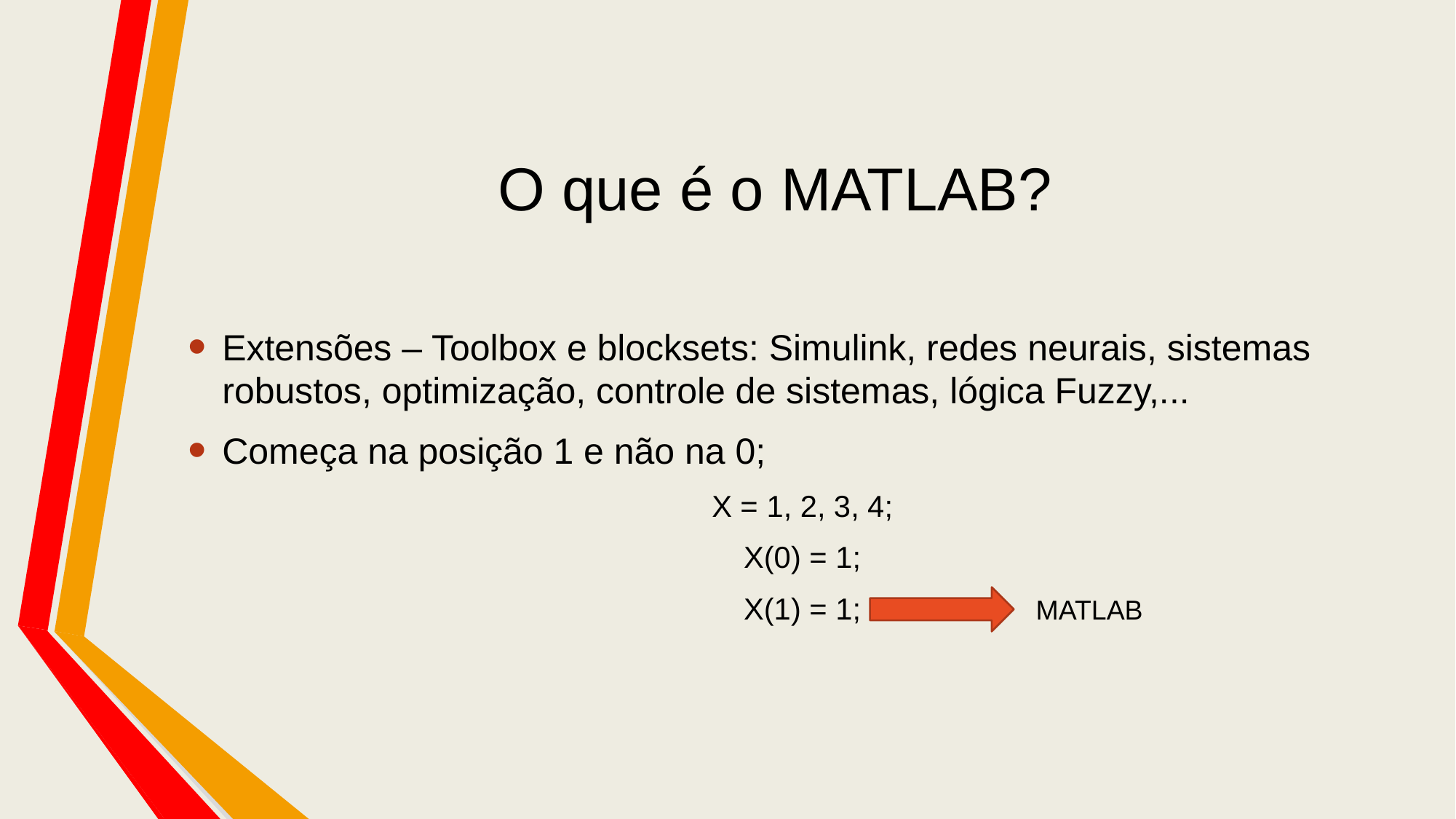

# O que é o MATLAB?
Extensões – Toolbox e blocksets: Simulink, redes neurais, sistemas robustos, optimização, controle de sistemas, lógica Fuzzy,...
Começa na posição 1 e não na 0;
X = 1, 2, 3, 4;
X(0) = 1;
X(1) = 1;

MATLAB